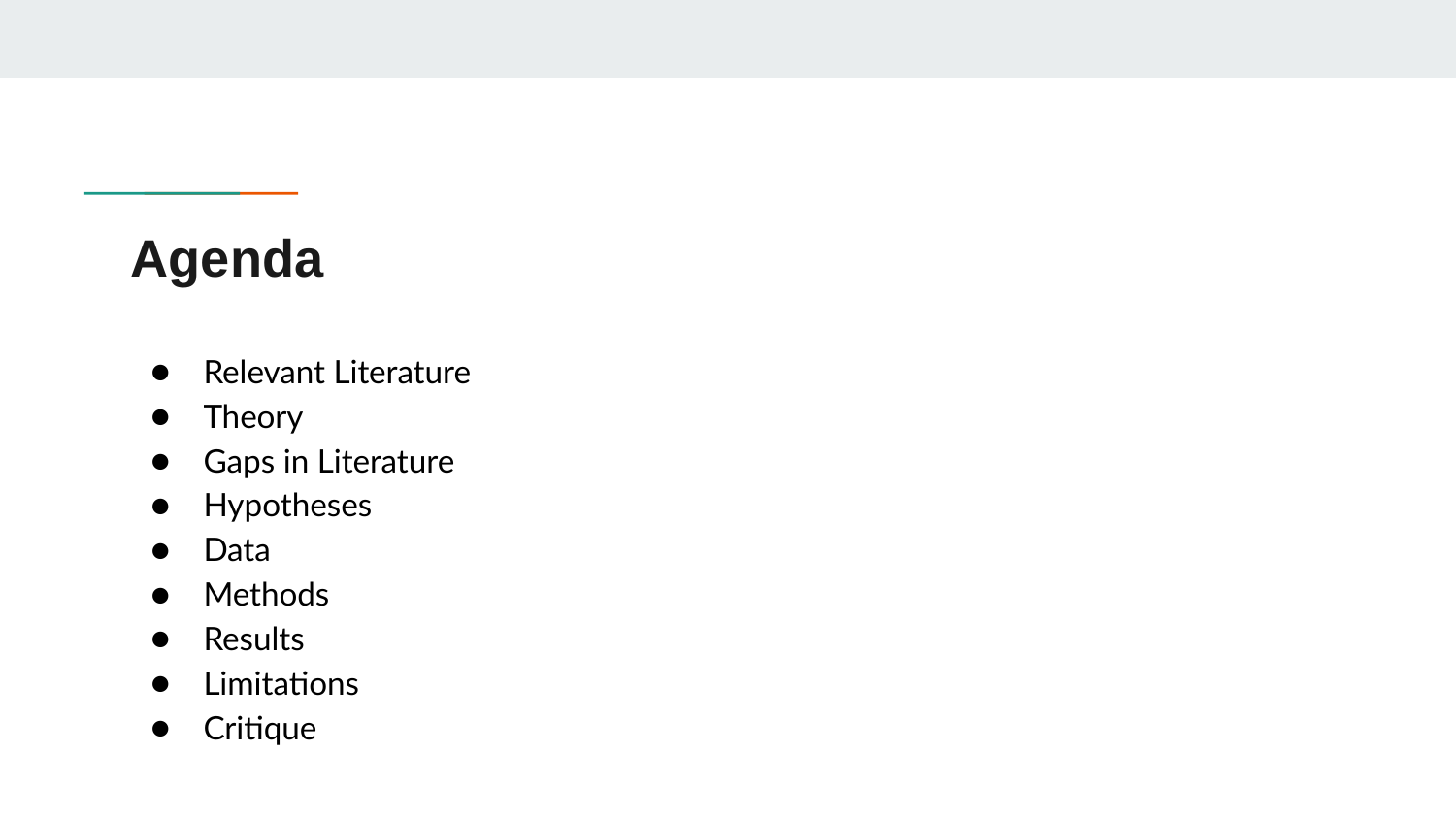

# Agenda
Relevant Literature
Theory
Gaps in Literature
Hypotheses
Data
Methods
Results
Limitations
Critique